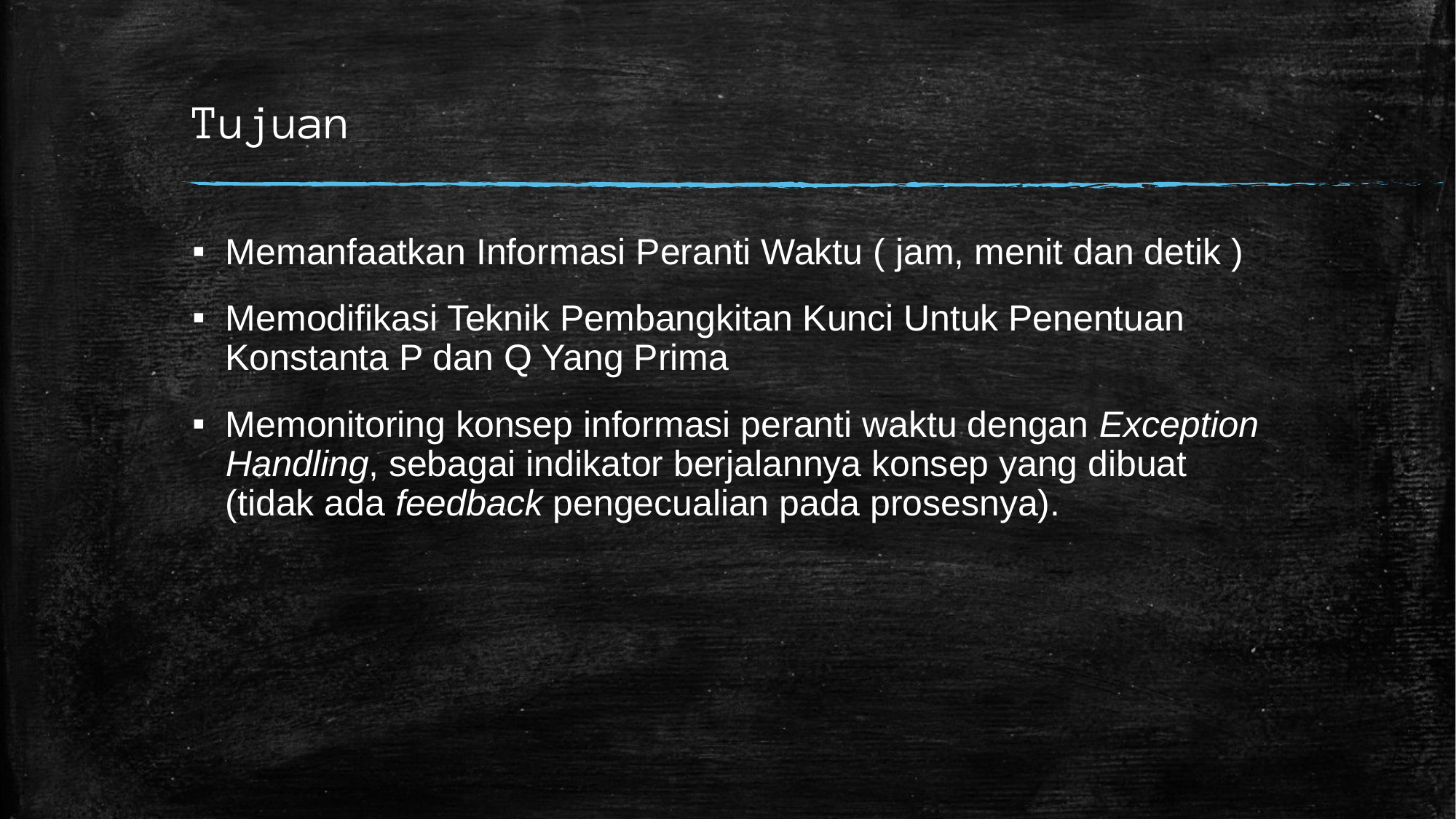

# Tujuan
Memanfaatkan Informasi Peranti Waktu ( jam, menit dan detik )
Memodifikasi Teknik Pembangkitan Kunci Untuk Penentuan Konstanta P dan Q Yang Prima
Memonitoring konsep informasi peranti waktu dengan Exception Handling, sebagai indikator berjalannya konsep yang dibuat (tidak ada feedback pengecualian pada prosesnya).